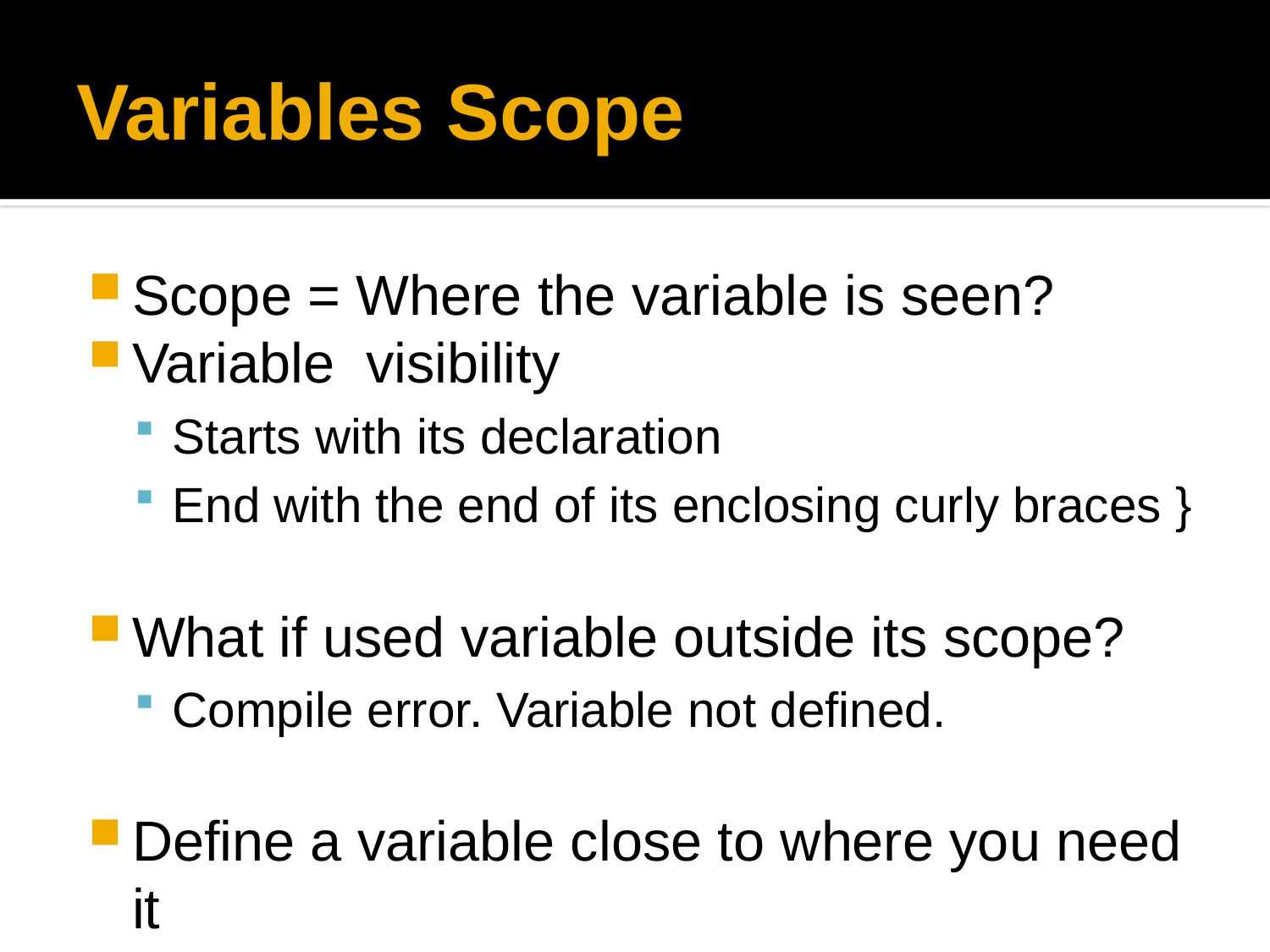

# Variables Scope
Scope = Where the variable is seen?
Variable  visibility
Starts with its declaration
End with the end of its enclosing curly braces }

What if used variable outside its scope?
Compile error. Variable not defined.

Define a variable close to where you need it